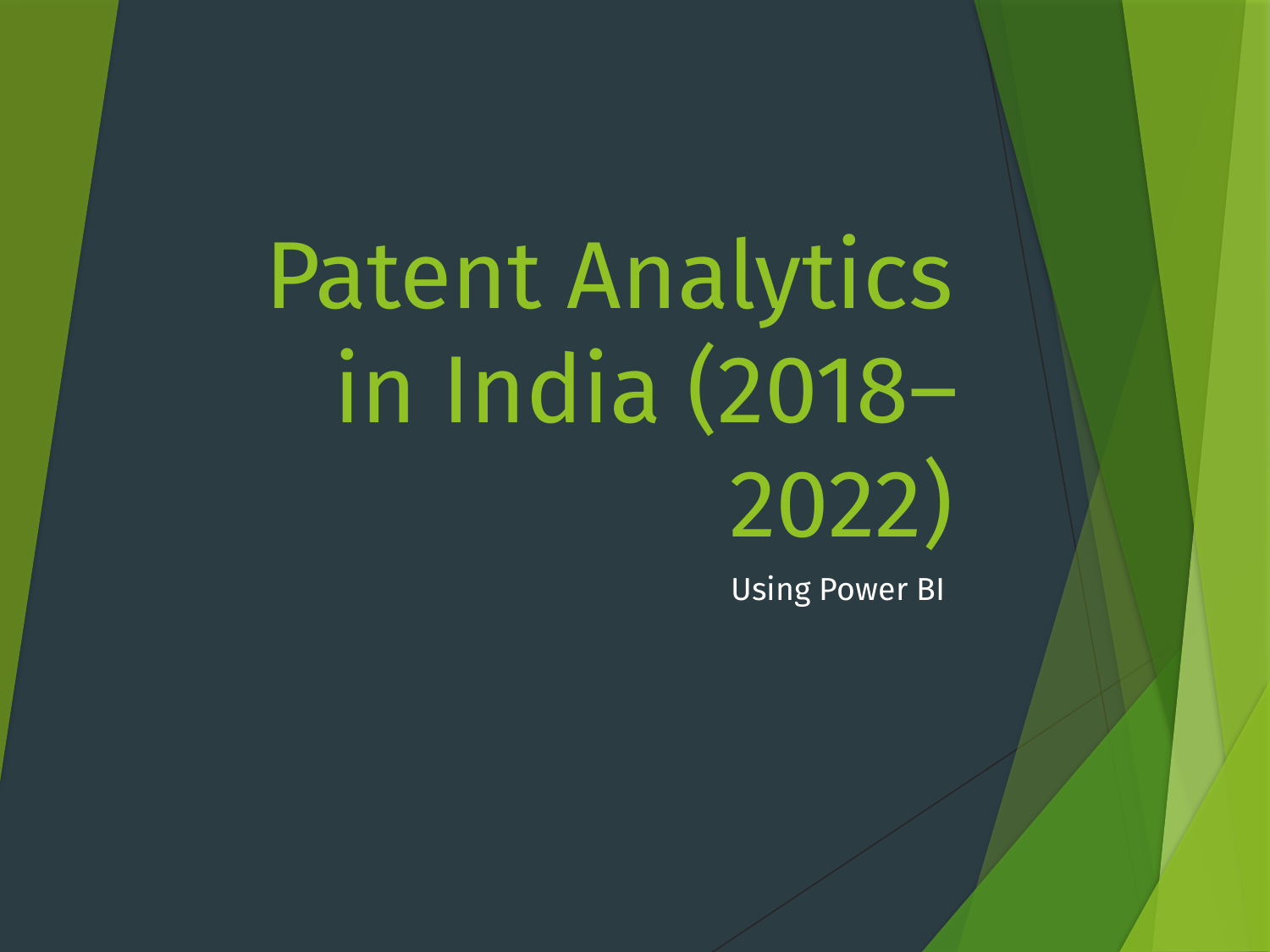

# Patent Analytics in India (2018–2022)
Using Power BI